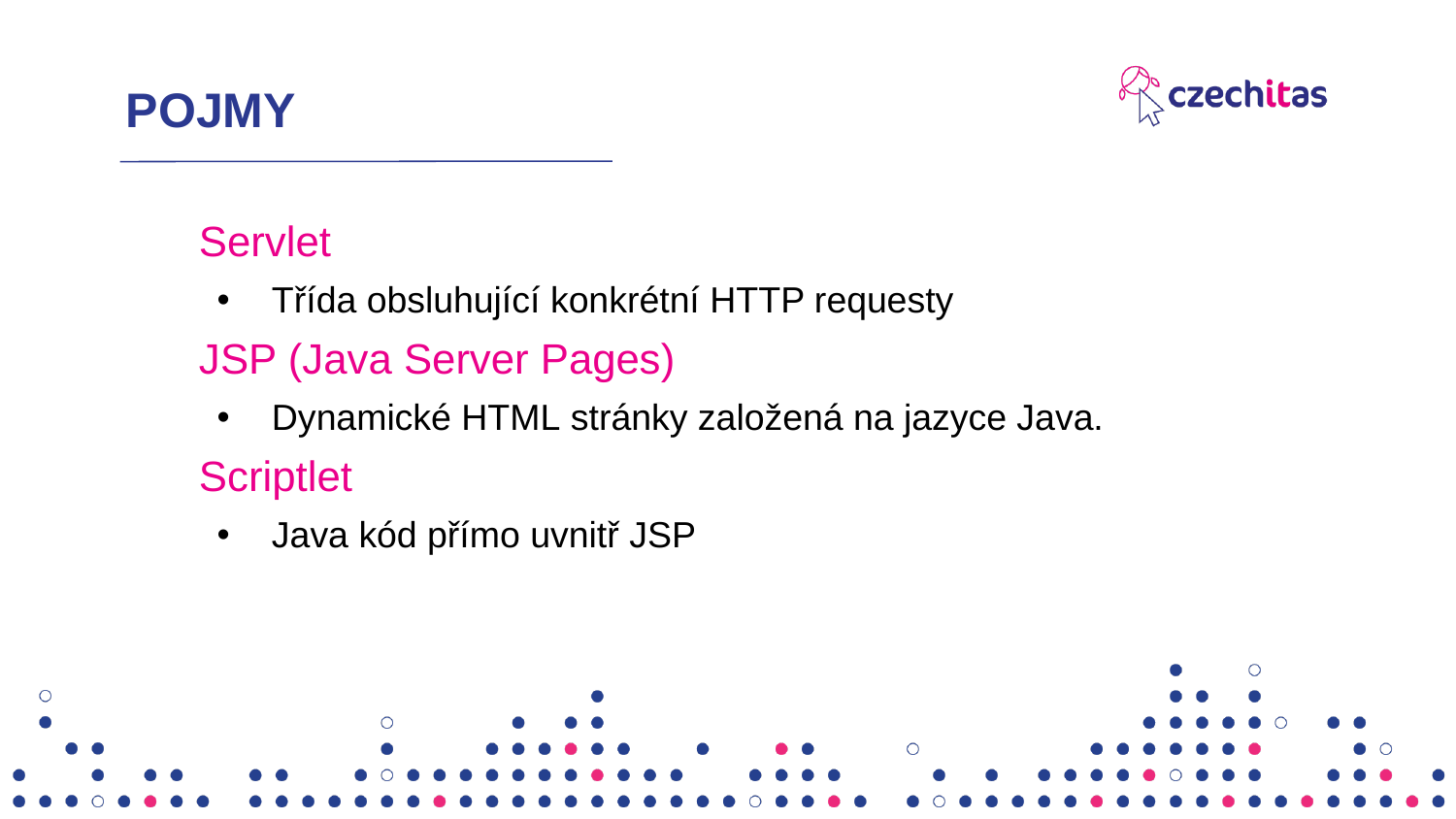

# POJMY
Servlet
Třída obsluhující konkrétní HTTP requesty
JSP (Java Server Pages)
Dynamické HTML stránky založená na jazyce Java.
Scriptlet
Java kód přímo uvnitř JSP